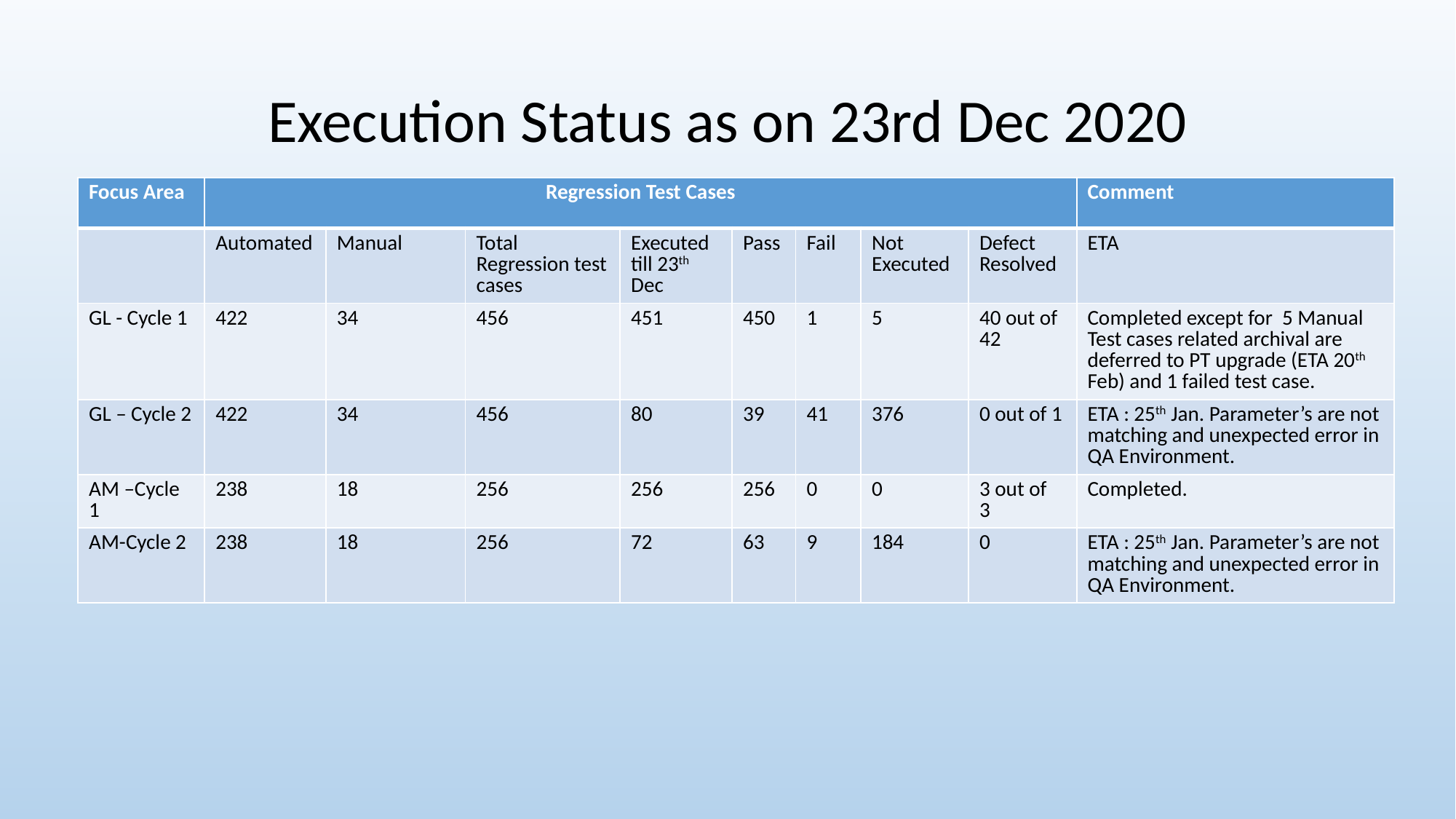

# Execution Status as on 23rd Dec 2020
| Focus Area | Regression Test Cases |  |  |  |  |  |  |  | Comment |
| --- | --- | --- | --- | --- | --- | --- | --- | --- | --- |
|  | Automated | Manual | Total Regression test cases | Executed till 23th Dec | Pass | Fail | Not Executed | Defect Resolved | ETA |
| GL - Cycle 1 | 422 | 34 | 456 | 451 | 450 | 1 | 5 | 40 out of 42 | Completed except for 5 Manual Test cases related archival are deferred to PT upgrade (ETA 20th Feb) and 1 failed test case. |
| GL – Cycle 2 | 422 | 34 | 456 | 80 | 39 | 41 | 376 | 0 out of 1 | ETA : 25th Jan. Parameter’s are not matching and unexpected error in QA Environment. |
| AM –Cycle 1 | 238 | 18 | 256 | 256 | 256 | 0 | 0 | 3 out of 3 | Completed. |
| AM-Cycle 2 | 238 | 18 | 256 | 72 | 63 | 9 | 184 | 0 | ETA : 25th Jan. Parameter’s are not matching and unexpected error in QA Environment. |